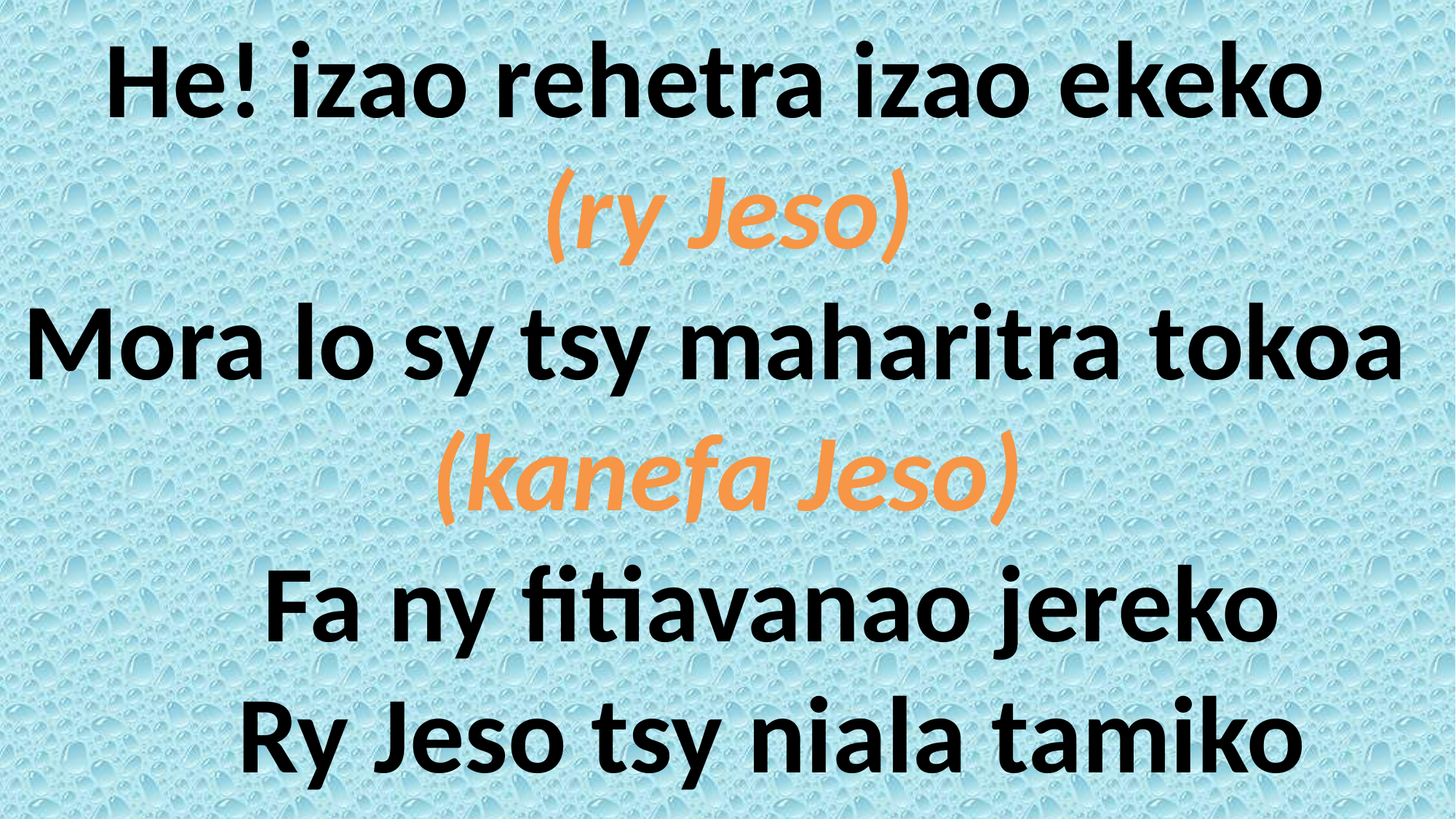

He! izao rehetra izao ekeko
(ry Jeso)
Mora lo sy tsy maharitra tokoa
(kanefa Jeso)
Fa ny fitiavanao jereko
Ry Jeso tsy niala tamiko